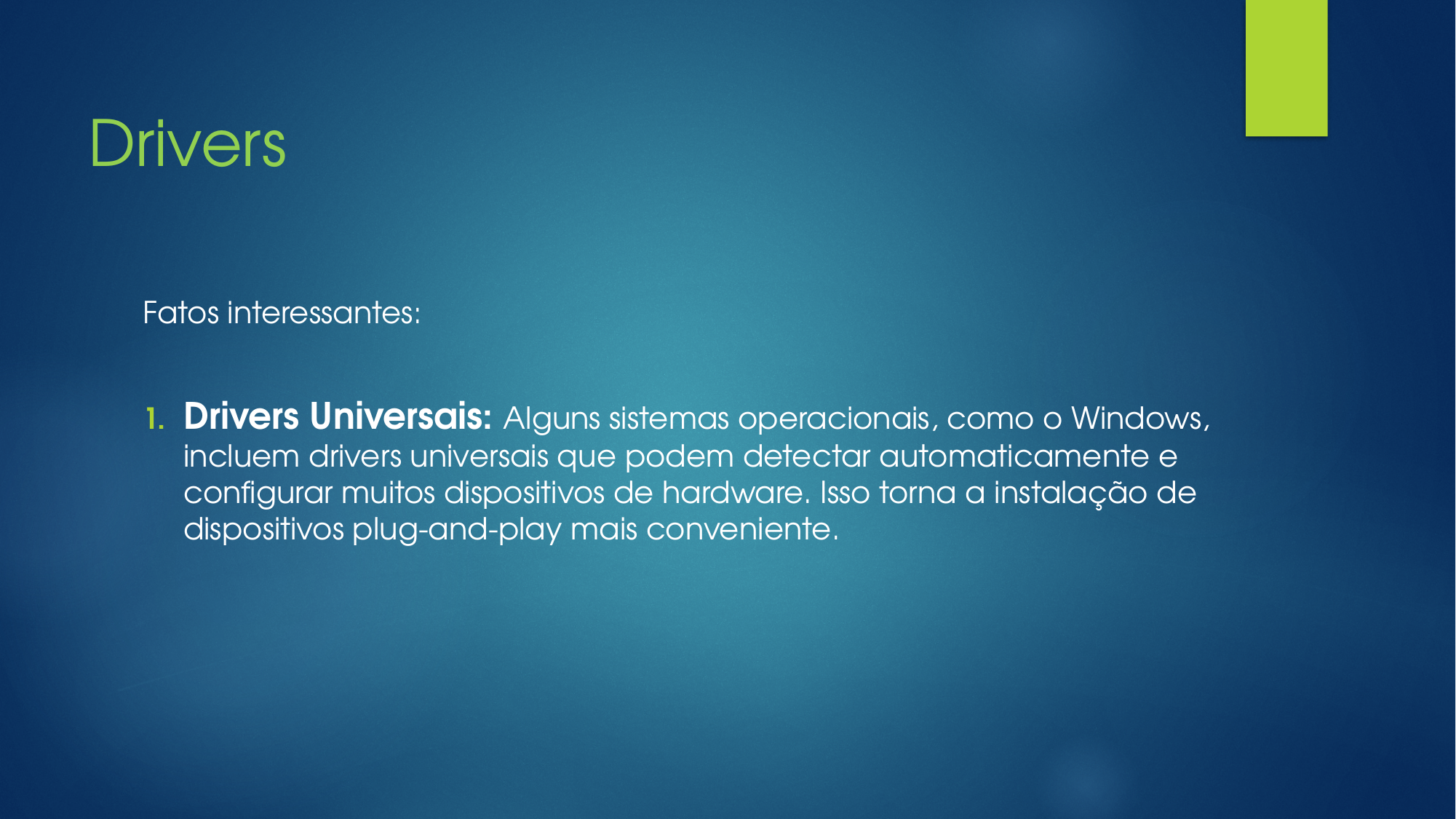

# Drivers
Fatos interessantes:

Drivers Universais: Alguns sistemas operacionais, como o Windows, incluem drivers universais que podem detectar automaticamente e configurar muitos dispositivos de hardware. Isso torna a instalação de dispositivos plug-and-play mais conveniente.